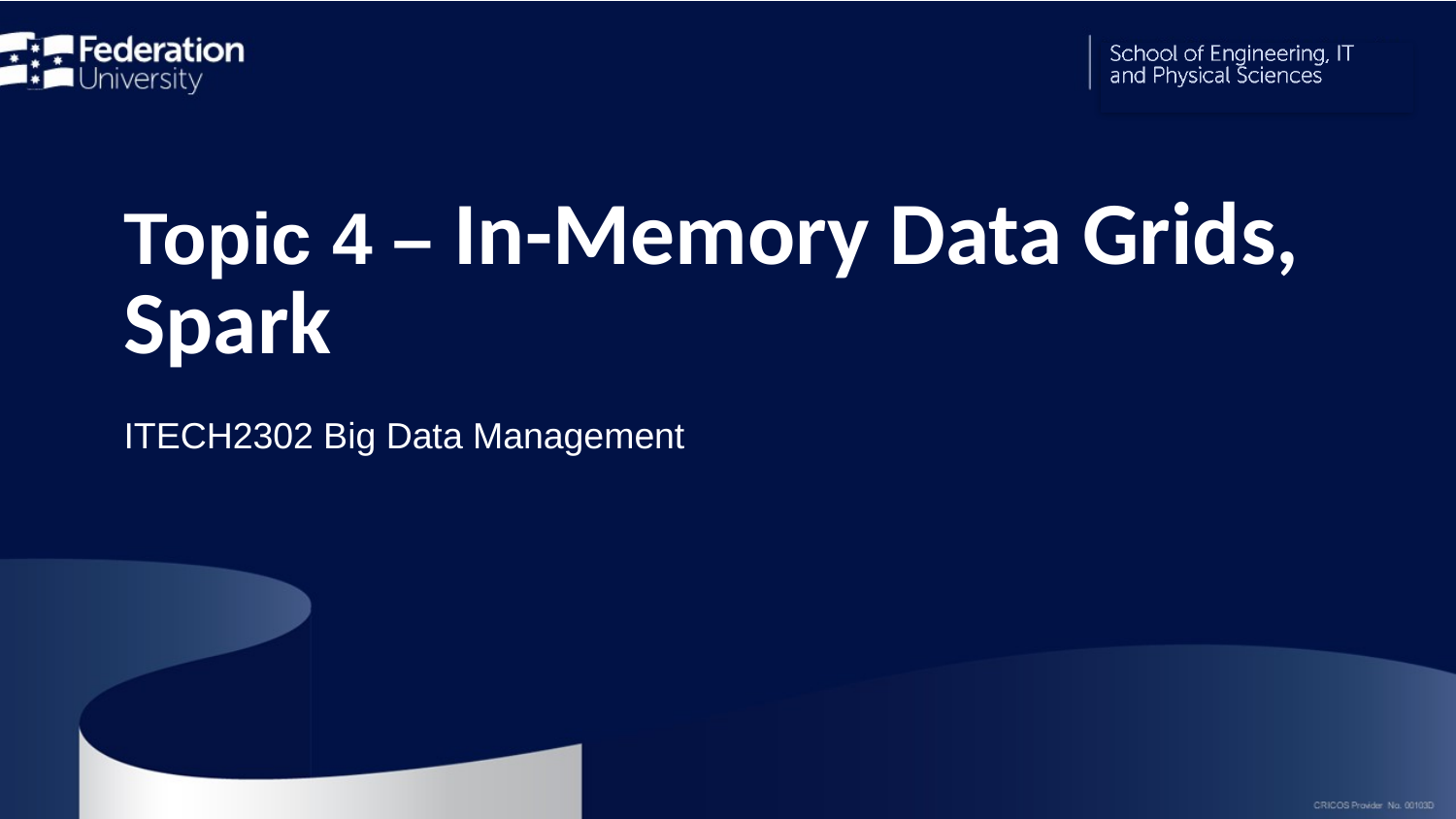

# Topic 4 – In-Memory Data Grids, Spark
ITECH2302 Big Data Management
ITECH1103 BDA
2